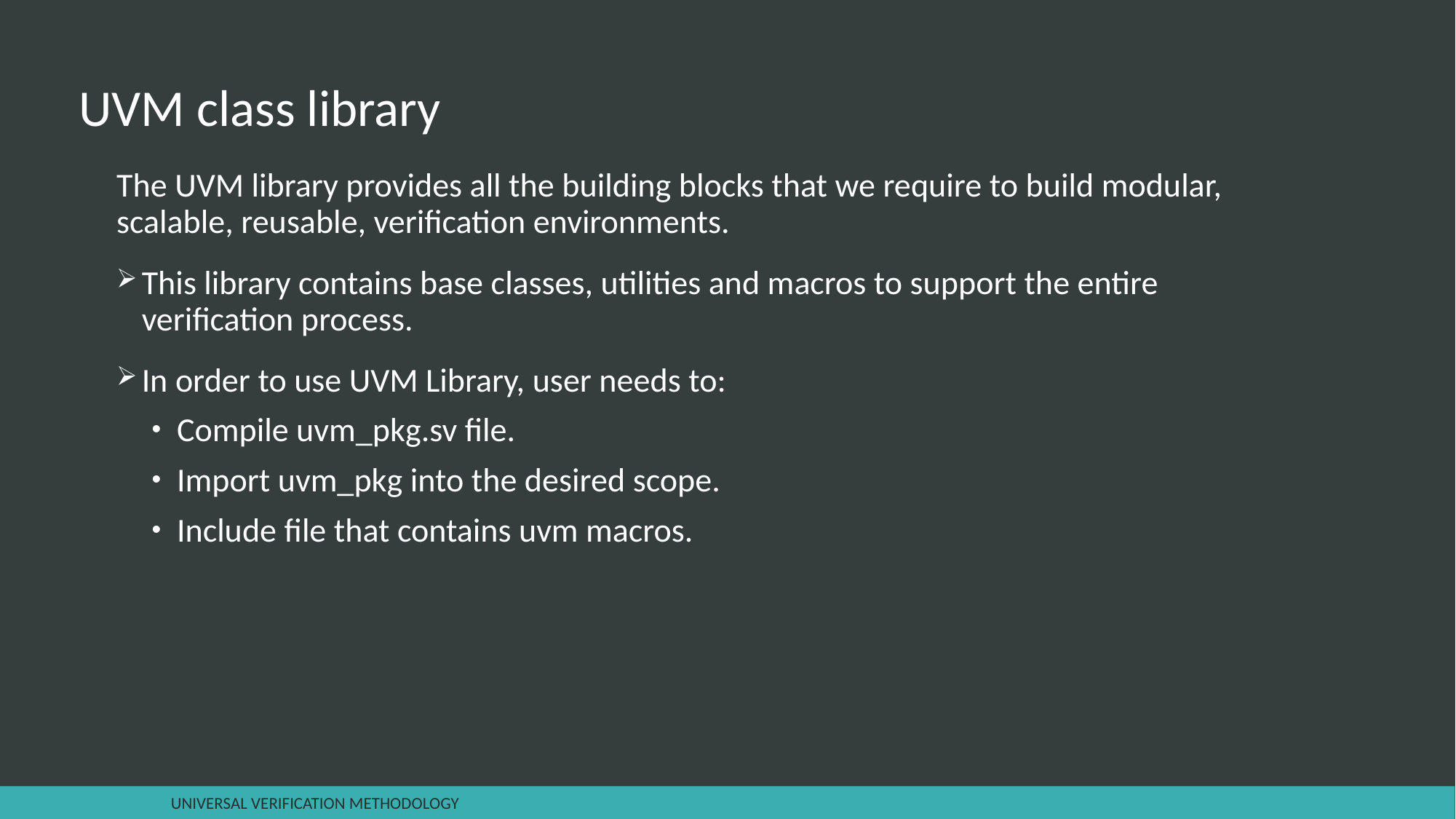

# UVM class library
The UVM library provides all the building blocks that we require to build modular, scalable, reusable, verification environments.
This library contains base classes, utilities and macros to support the entire verification process.
In order to use UVM Library, user needs to:
Compile uvm_pkg.sv file.
Import uvm_pkg into the desired scope.
Include file that contains uvm macros.

Universal verification Methodology

7